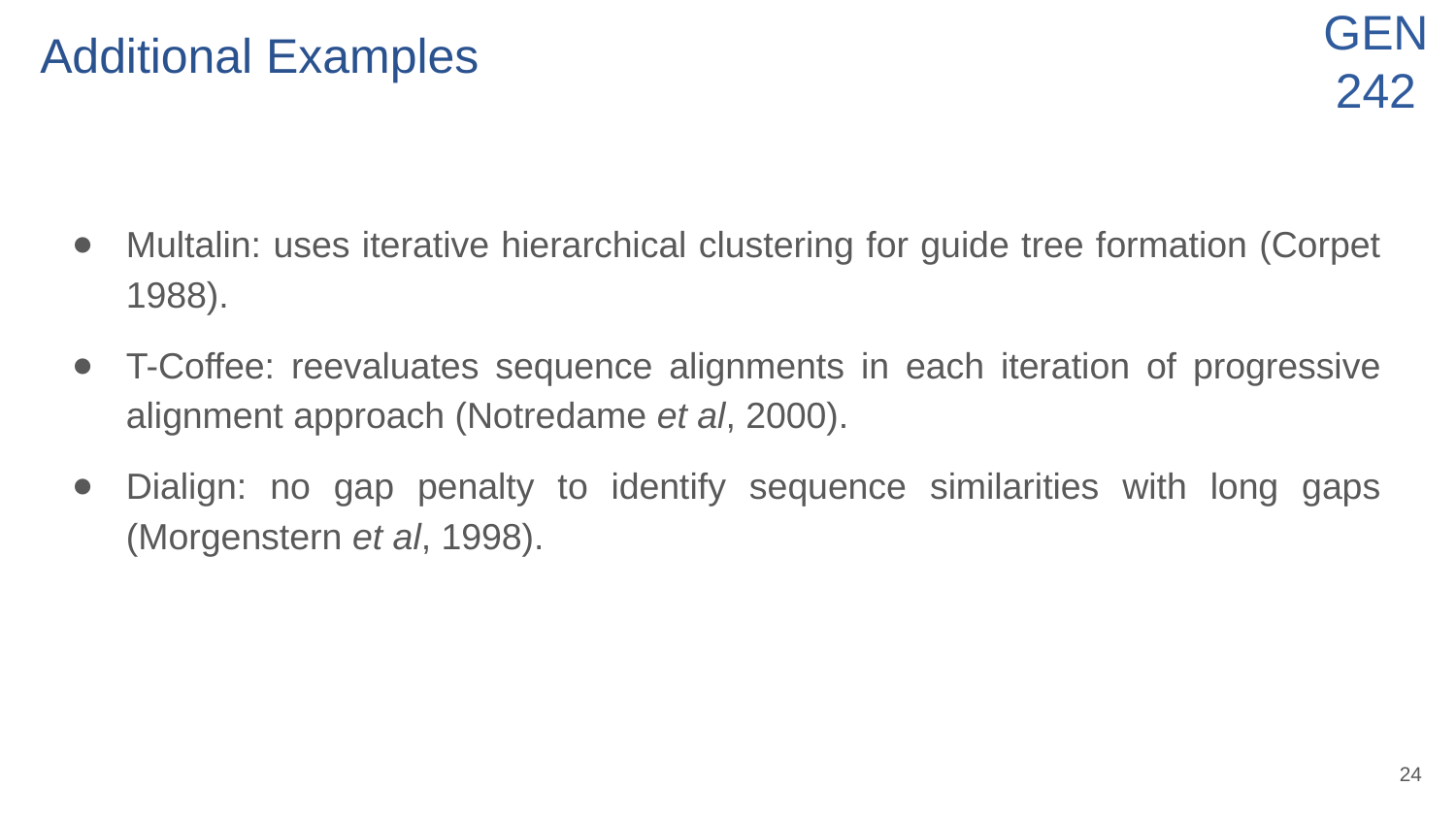

# Additional Examples

Multalin: uses iterative hierarchical clustering for guide tree formation (Corpet 1988).
T-Coffee: reevaluates sequence alignments in each iteration of progressive alignment approach (Notredame et al, 2000).
Dialign: no gap penalty to identify sequence similarities with long gaps (Morgenstern et al, 1998).
24